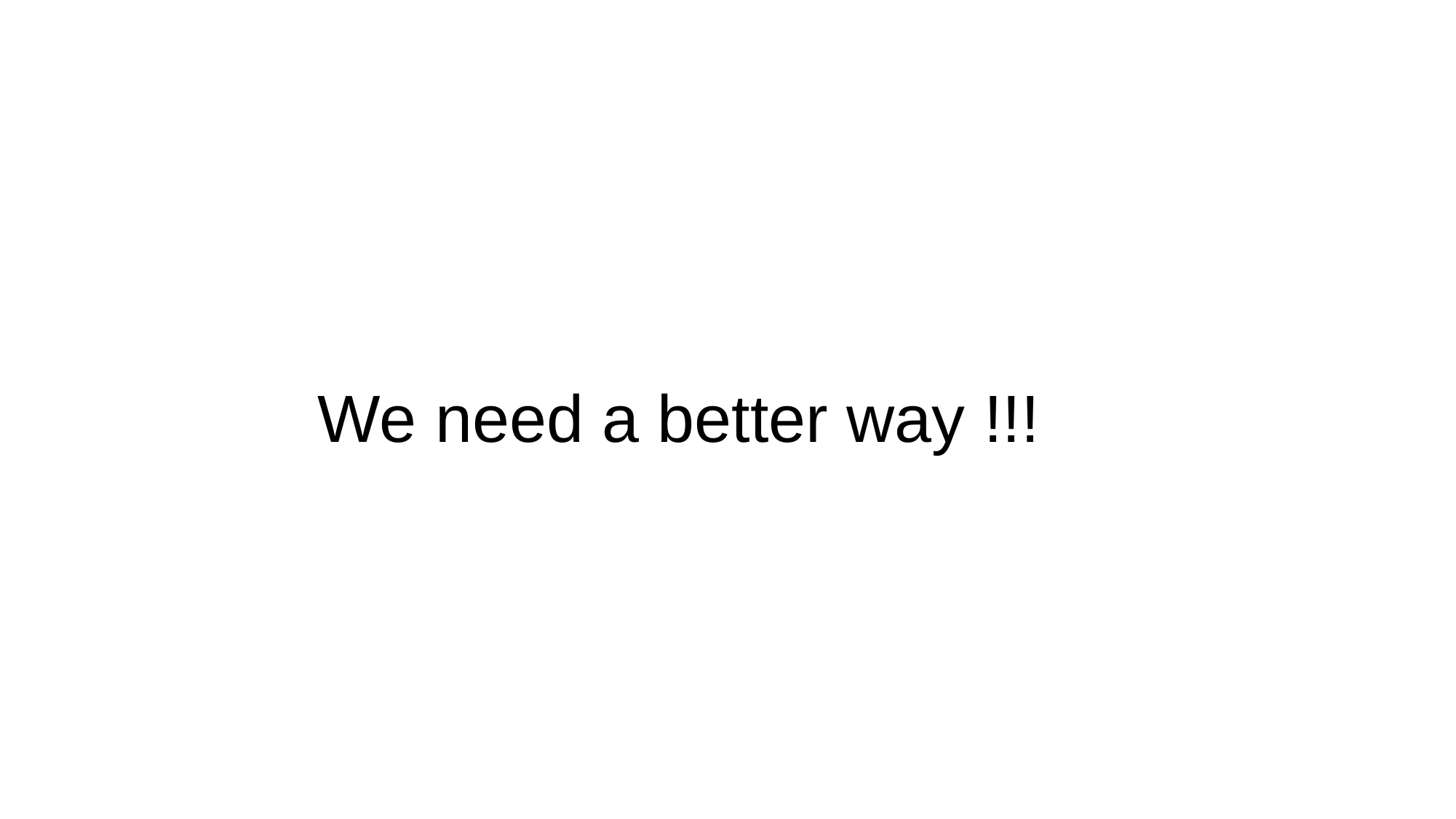

# We need a better way !!!